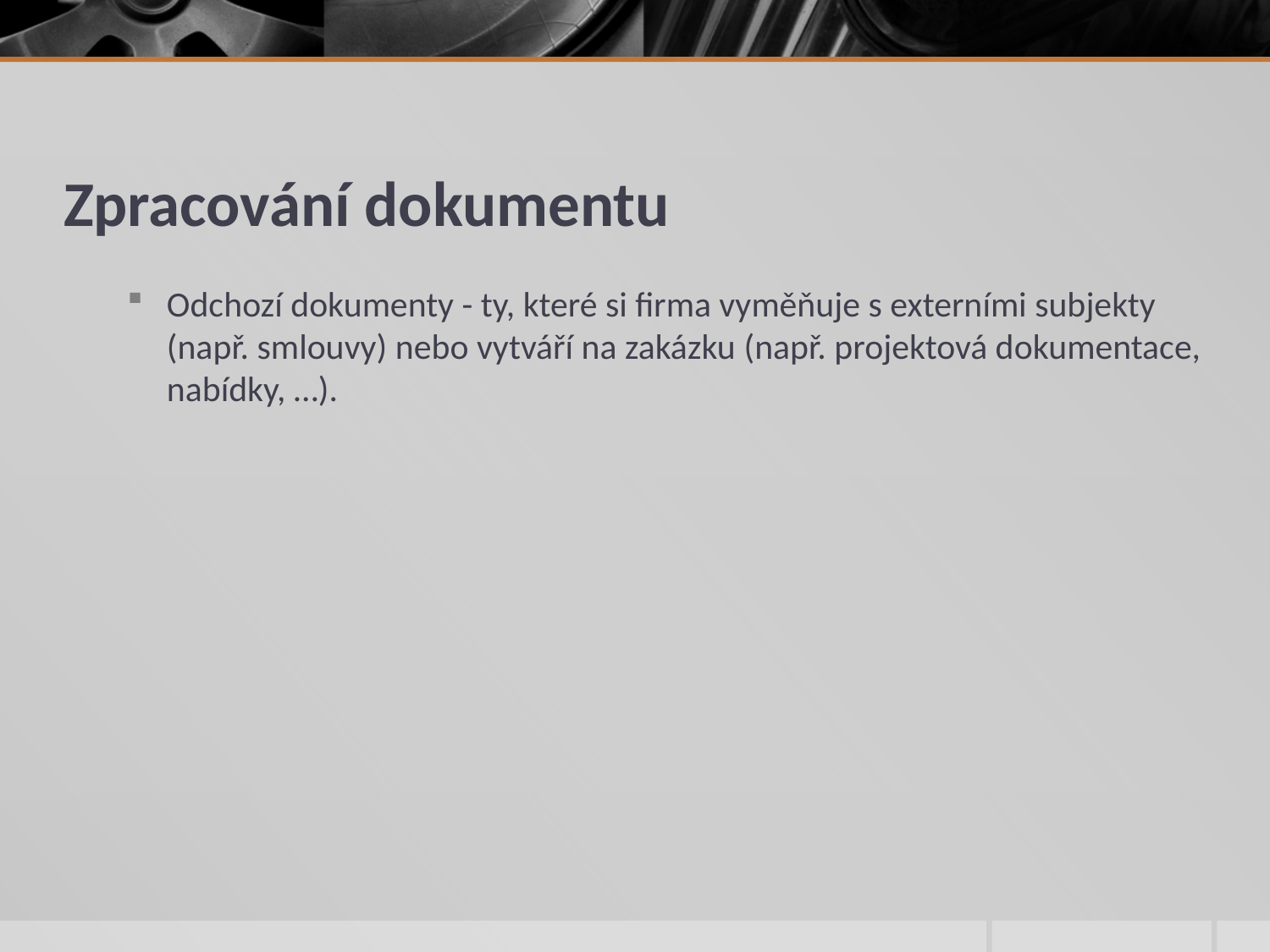

# Zpracování dokumentu
Odchozí dokumenty - ty, které si firma vyměňuje s externími subjekty (např. smlouvy) nebo vytváří na zakázku (např. projektová dokumentace, nabídky, …).